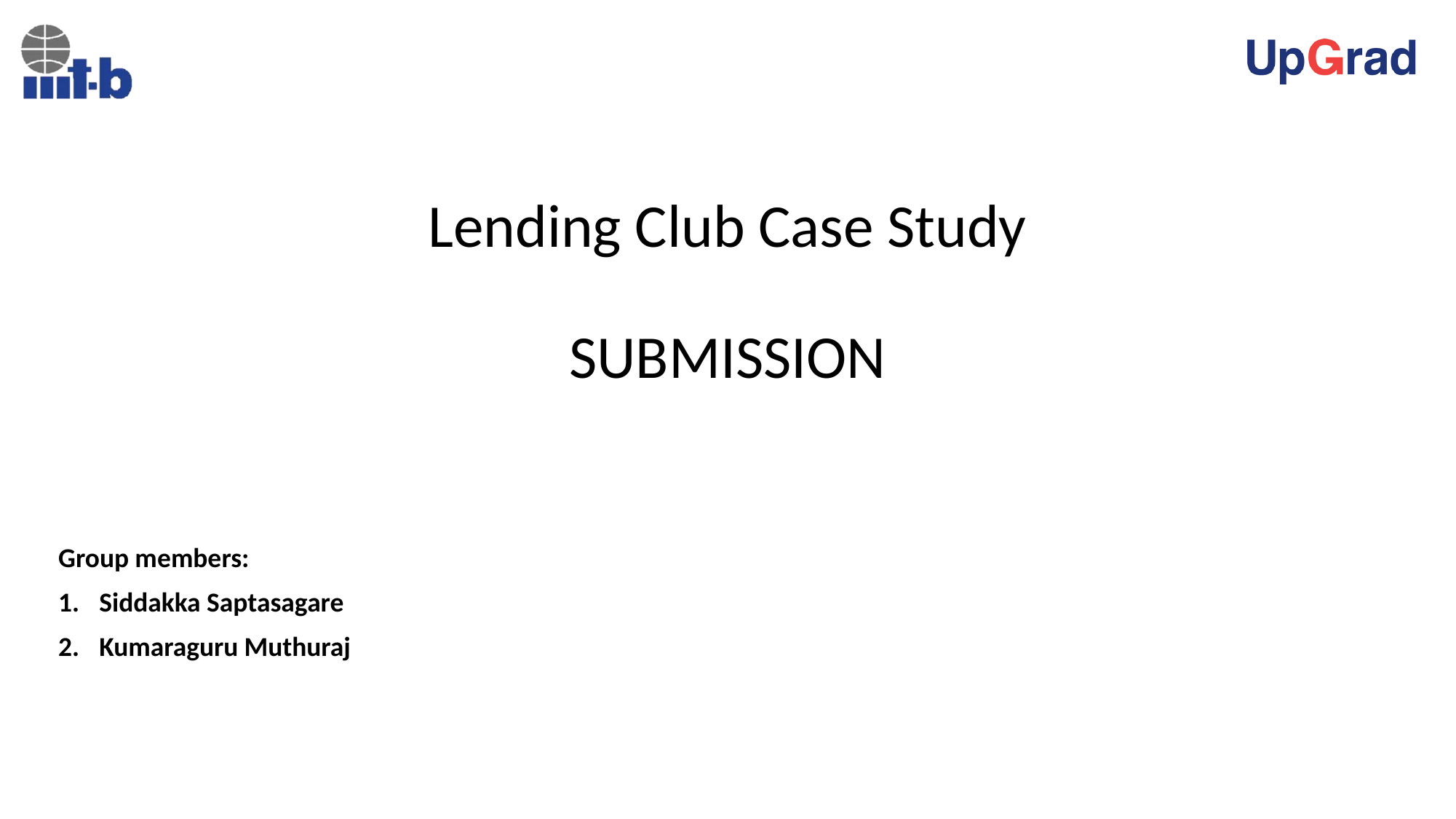

# Lending Club Case Study SUBMISSION
Group members:
Siddakka Saptasagare
Kumaraguru Muthuraj